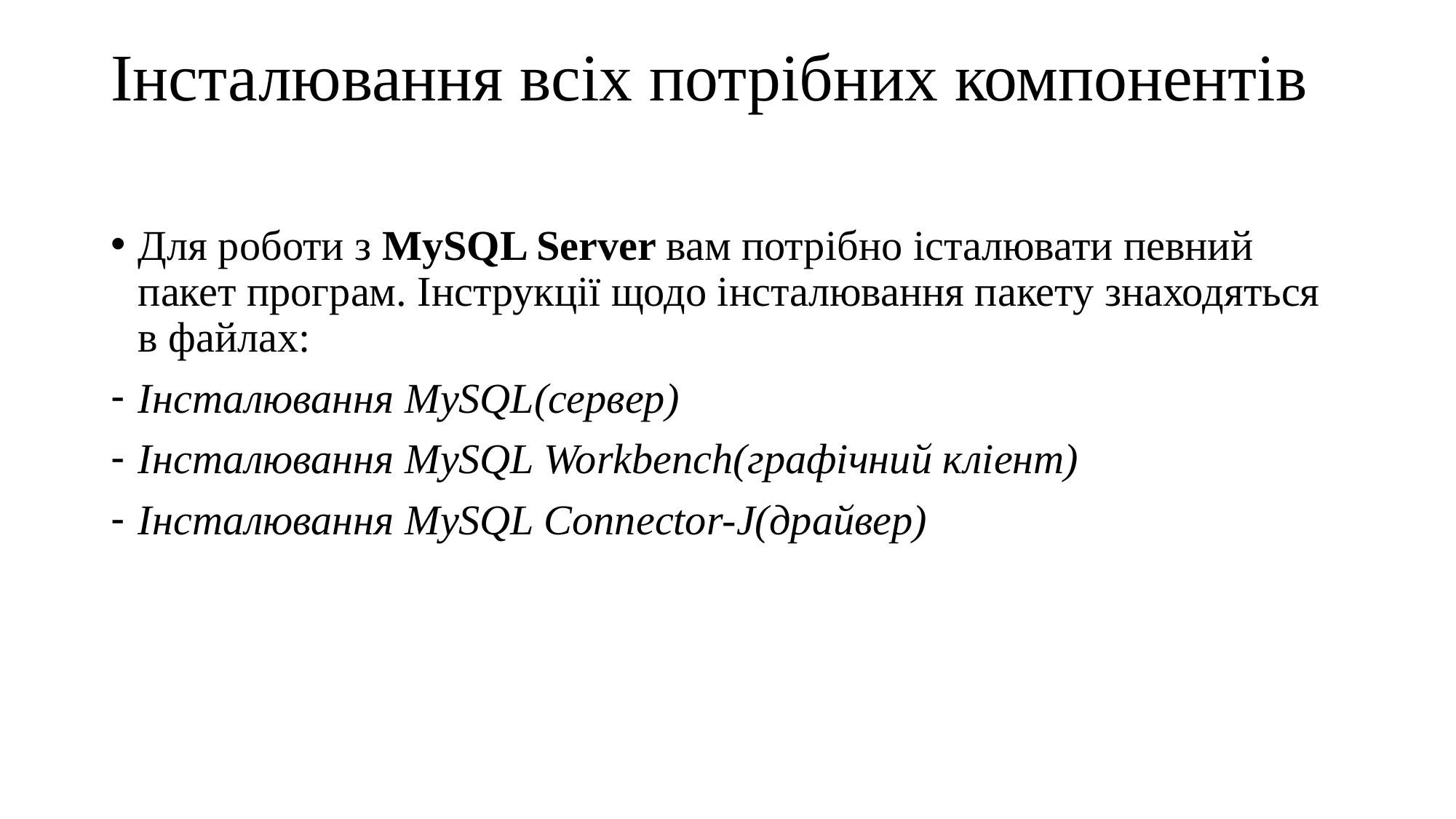

# Інсталювання всіх потрібних компонентів
Для роботи з MySQL Server вам потрібно істалювати певний пакет програм. Інструкції щодо інсталювання пакету знаходяться в файлах:
Інсталювання MySQL(сервер)
Інсталювання MySQL Workbench(графічний кліент)
Інсталювання MySQL Connector-J(драйвер)